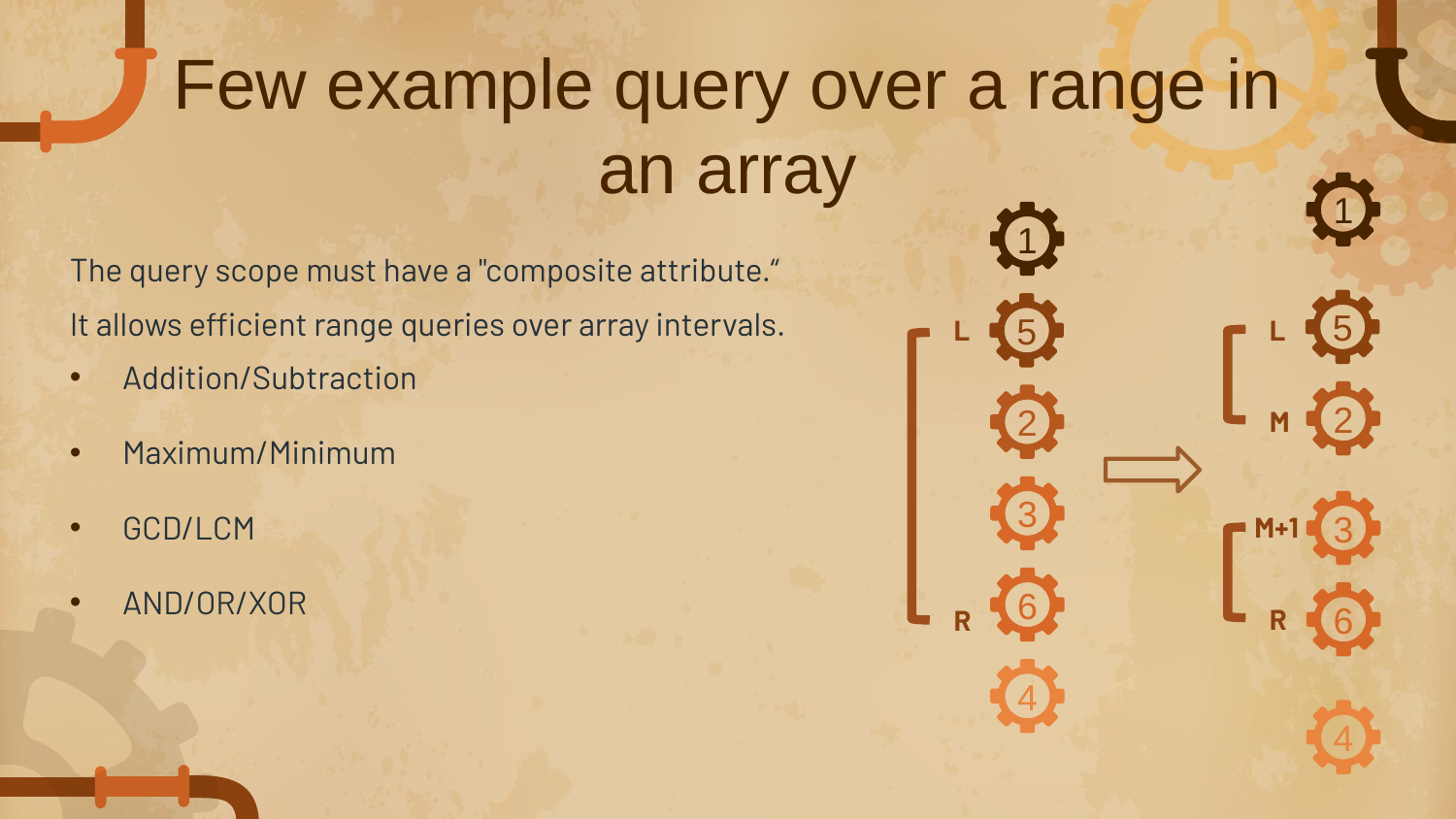

# Few example query over a range in an array
The query scope must have a "composite attribute.“
It allows efficient range queries over array intervals.
Addition/Subtraction
Maximum/Minimum
GCD/LCM
AND/OR/XOR
1
5
L

2
M
L

4
6
3
1
2
5

3
M+1

6
R
4
R